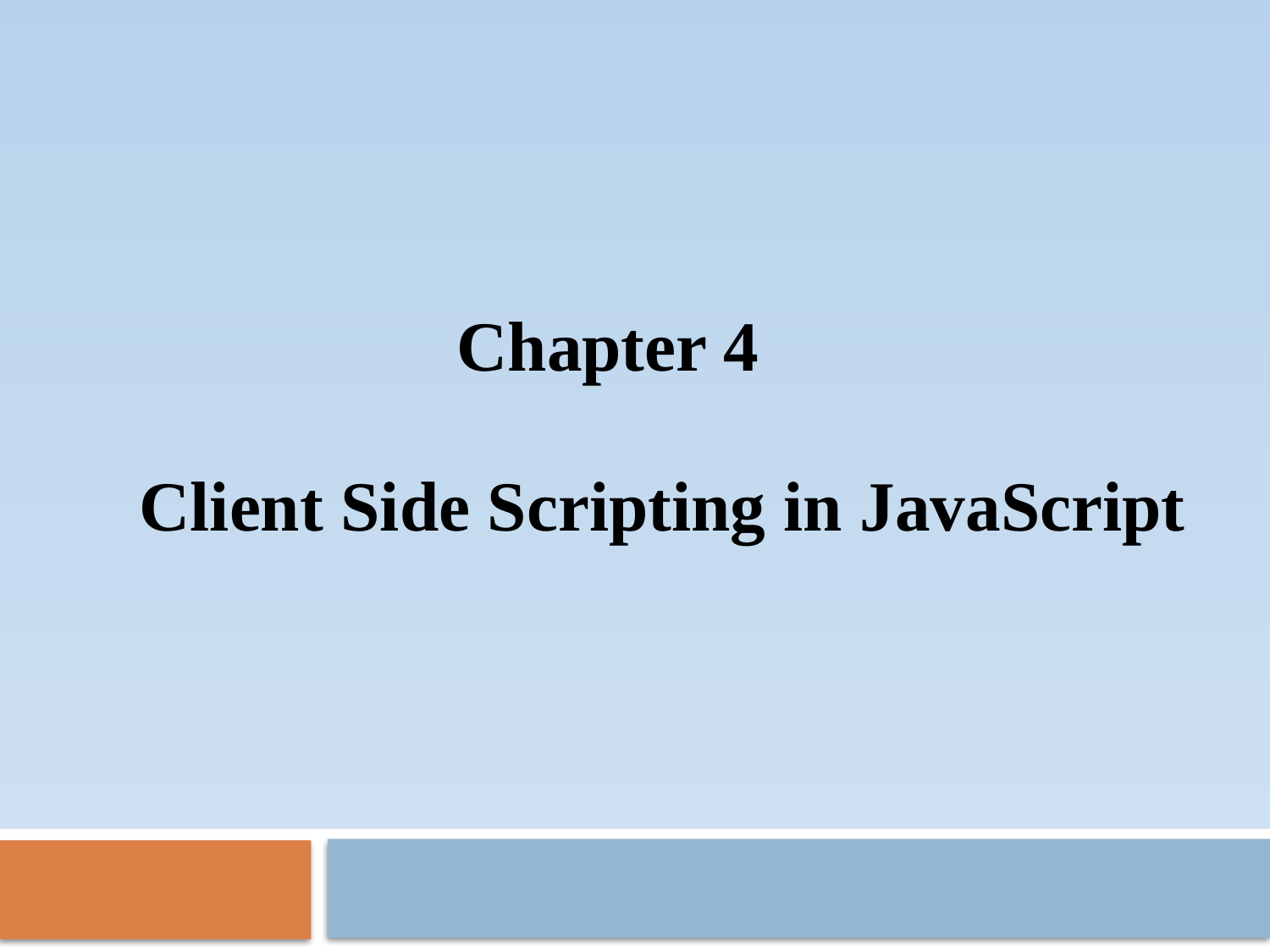

Chapter 4

Client Side Scripting in JavaScript